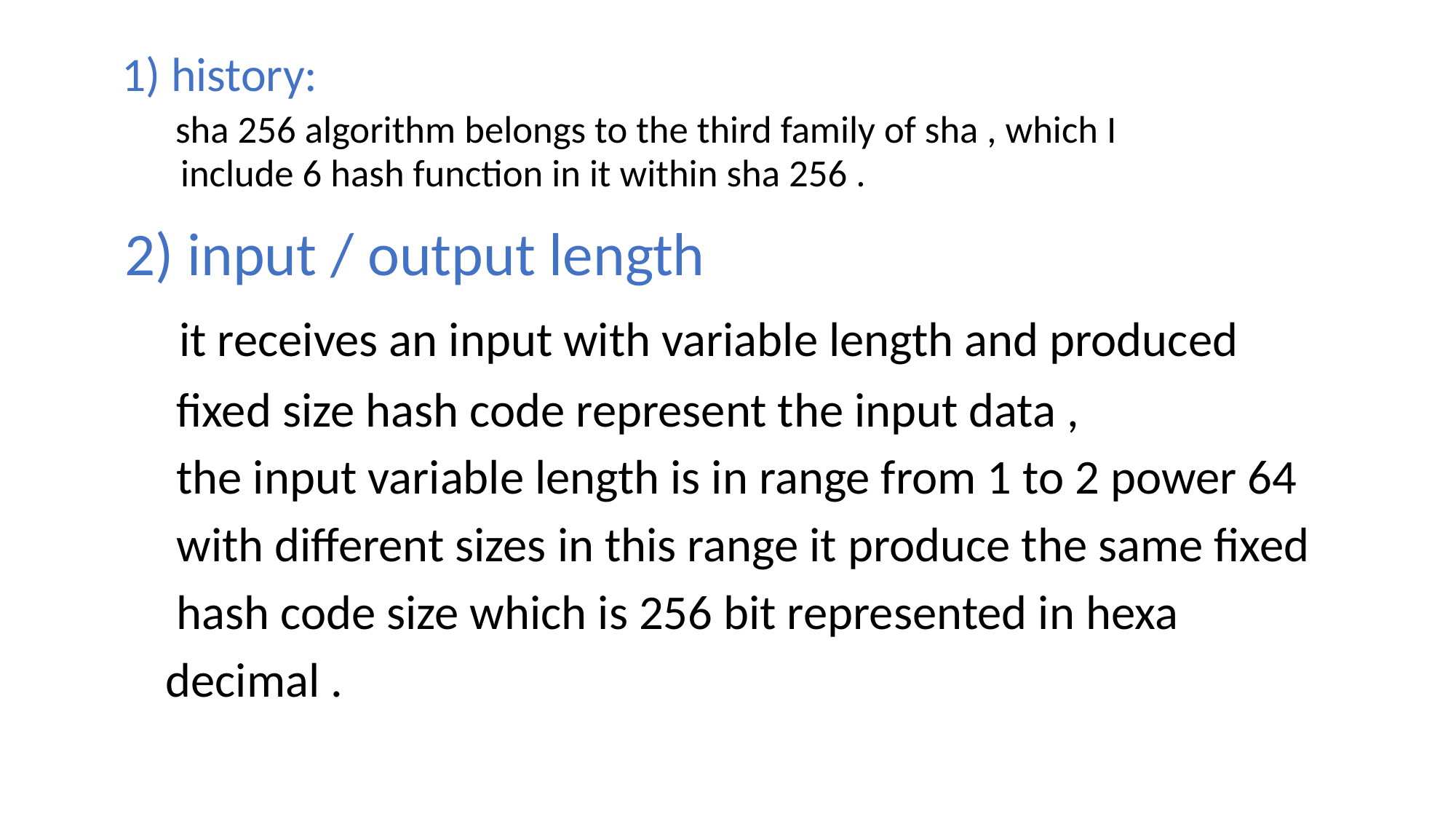

# 1) history: sha 256 algorithm belongs to the third family of sha , which I include 6 hash function in it within sha 256 .
 2) input / output length
     it receives an input with variable length and produced
      fixed size hash code represent the input data ,
      the input variable length is in range from 1 to 2 power 64
      with different sizes in this range it produce the same fixed
      hash code size which is 256 bit represented in hexa
     decimal .